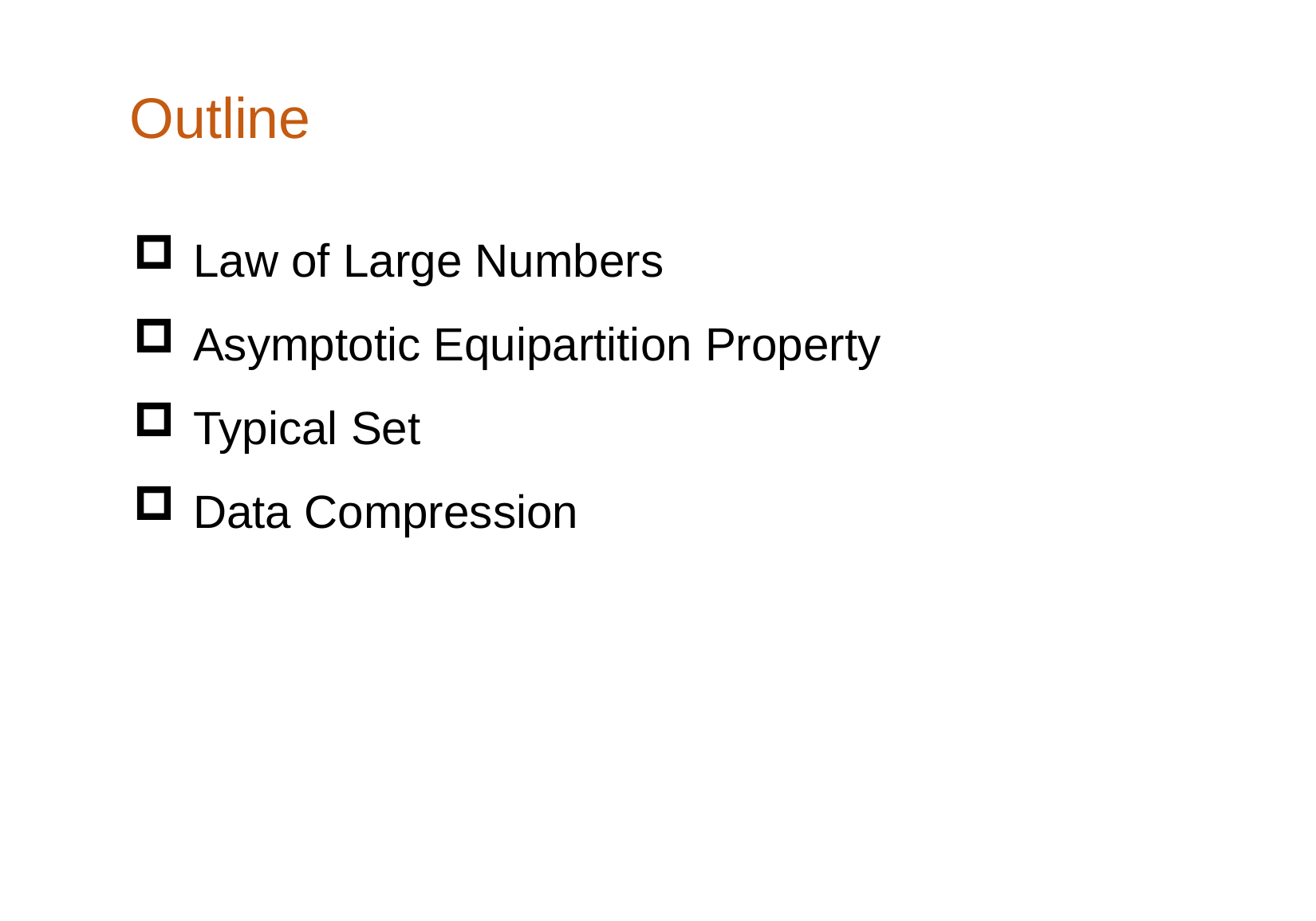

Outline
Law of Large Numbers
Asymptotic Equipartition Property
Typical Set
Data Compression